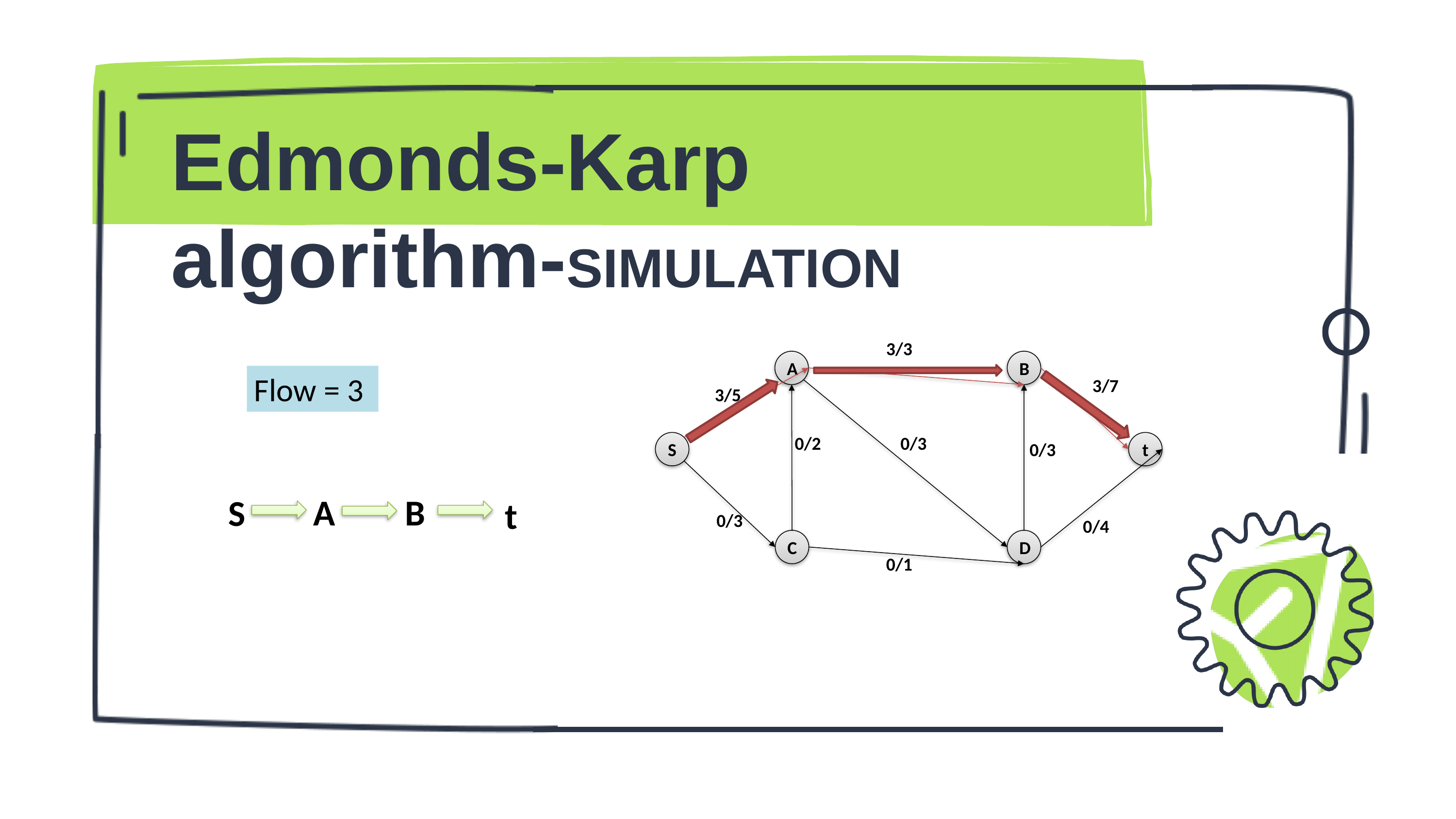

Edmonds-Karp algorithm-SIMULATION
3/3
A
B

Flow = 3
3/7
3/5

0/2
0/3
S
t
0/3
A
B
S
t

0/3

0/4
C
D

0/1